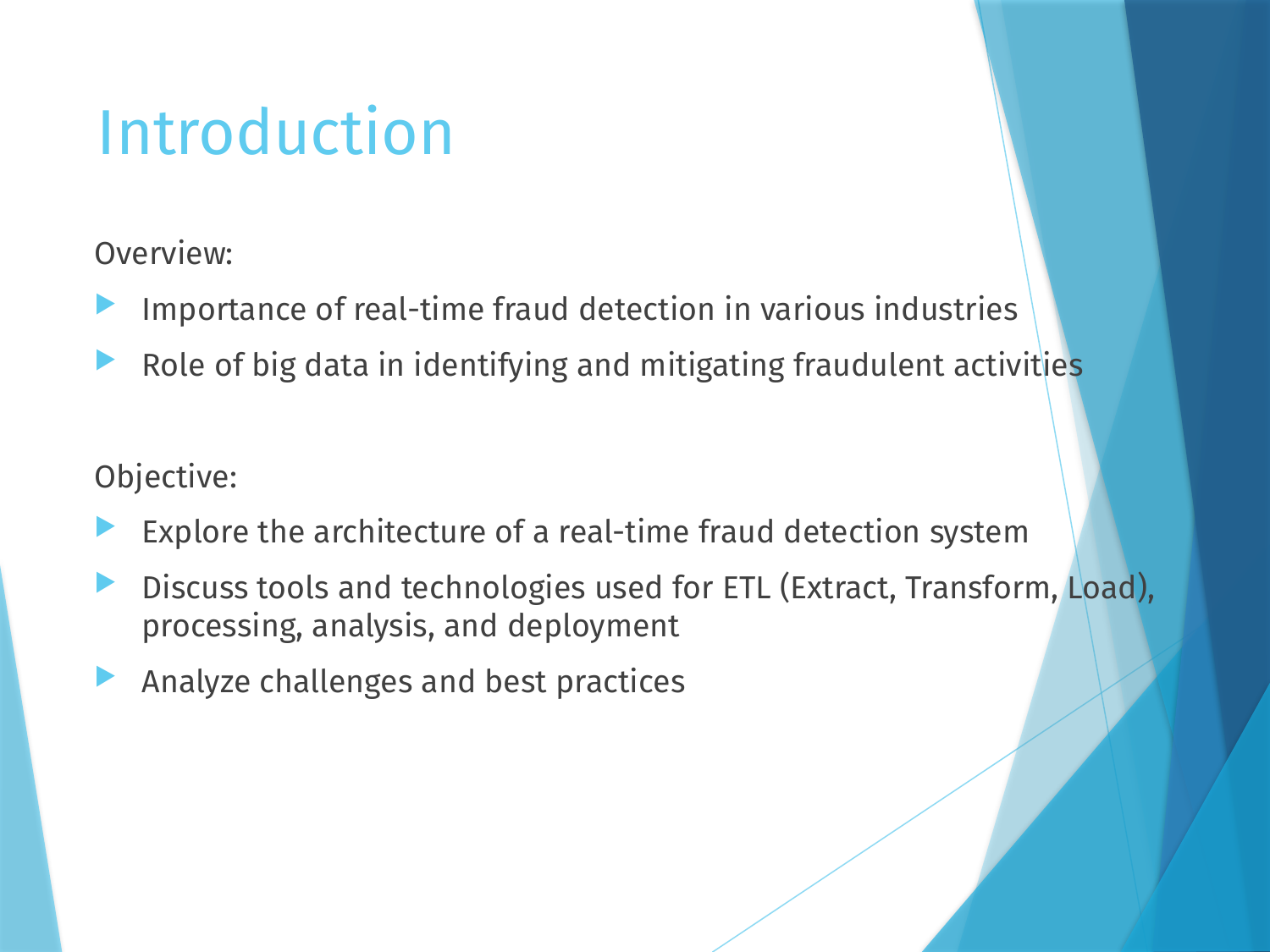

# Introduction
Overview:
Importance of real-time fraud detection in various industries
Role of big data in identifying and mitigating fraudulent activities

Objective:
Explore the architecture of a real-time fraud detection system
Discuss tools and technologies used for ETL (Extract, Transform, Load), processing, analysis, and deployment
Analyze challenges and best practices